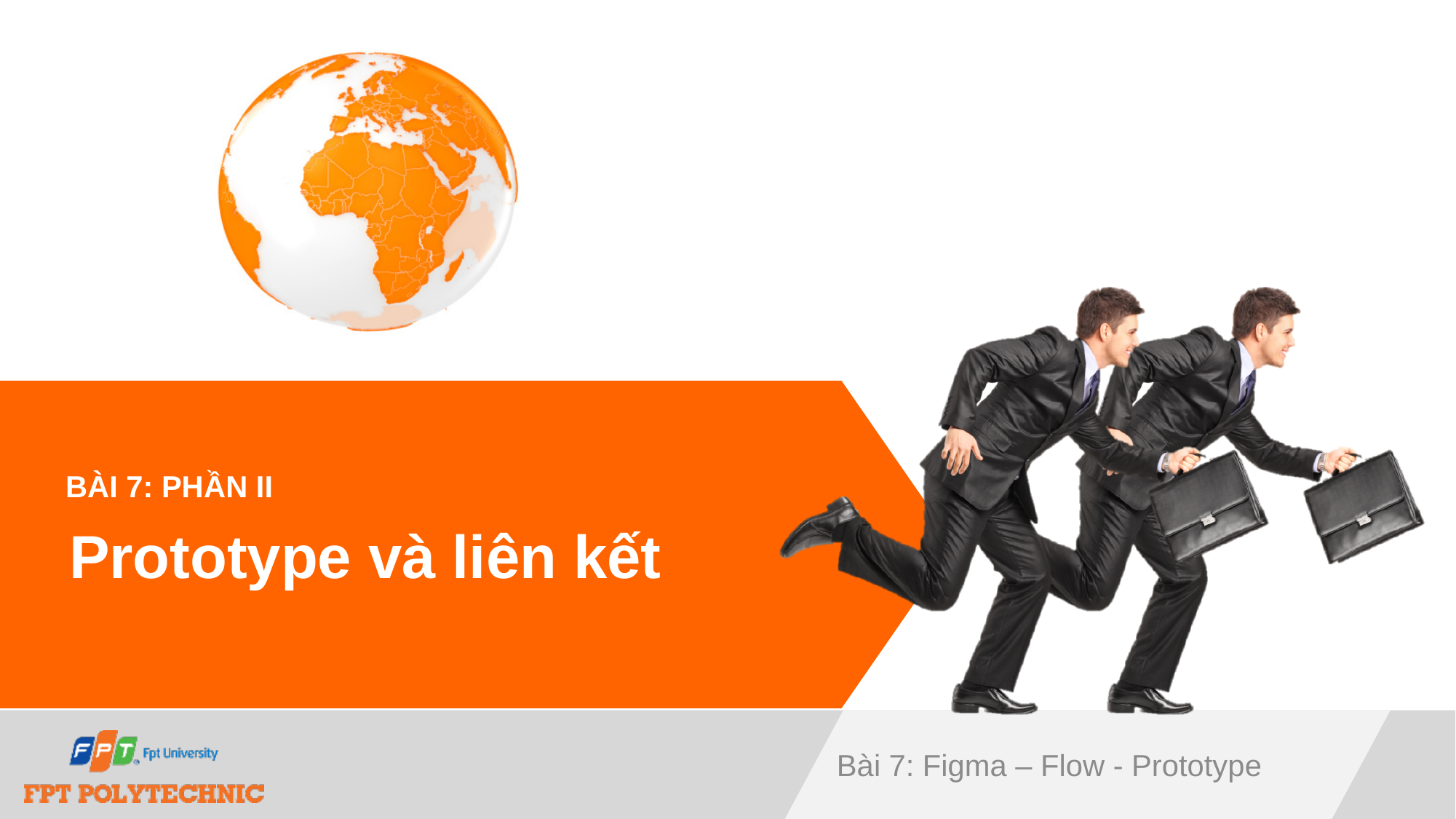

Bài 7: Phần II
# Prototype và liên kết
Bài 7: Figma – Flow - Prototype